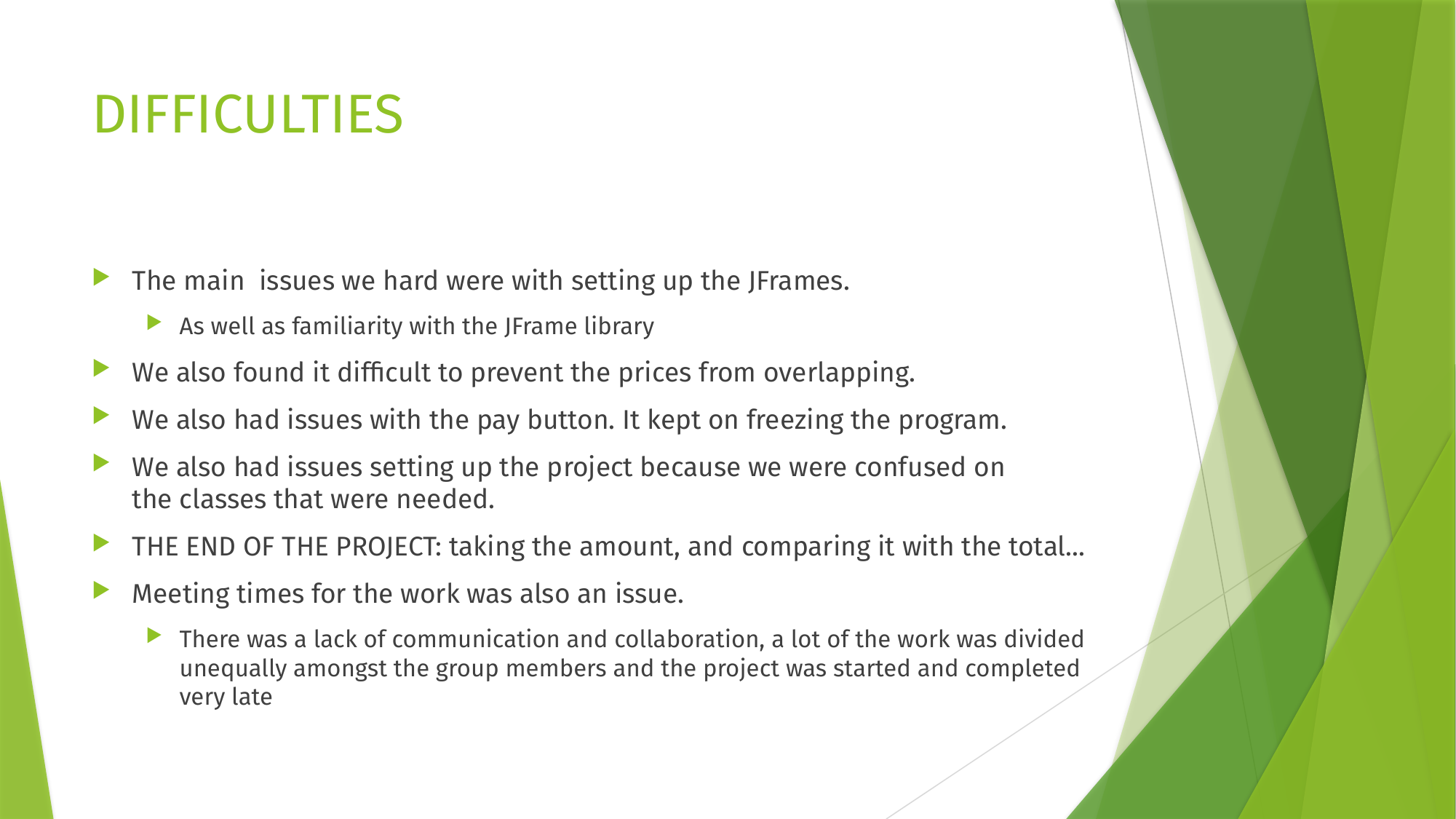

# DIFFICULTIES
The main  issues we hard were with setting up the JFrames.
As well as familiarity with the JFrame library
We also found it difficult to prevent the prices from overlapping.
We also had issues with the pay button. It kept on freezing the program.
We also had issues setting up the project because we were confused on the classes that were needed.
THE END OF THE PROJECT: taking the amount, and comparing it with the total...
Meeting times for the work was also an issue.
There was a lack of communication and collaboration, a lot of the work was divided unequally amongst the group members and the project was started and completed very late